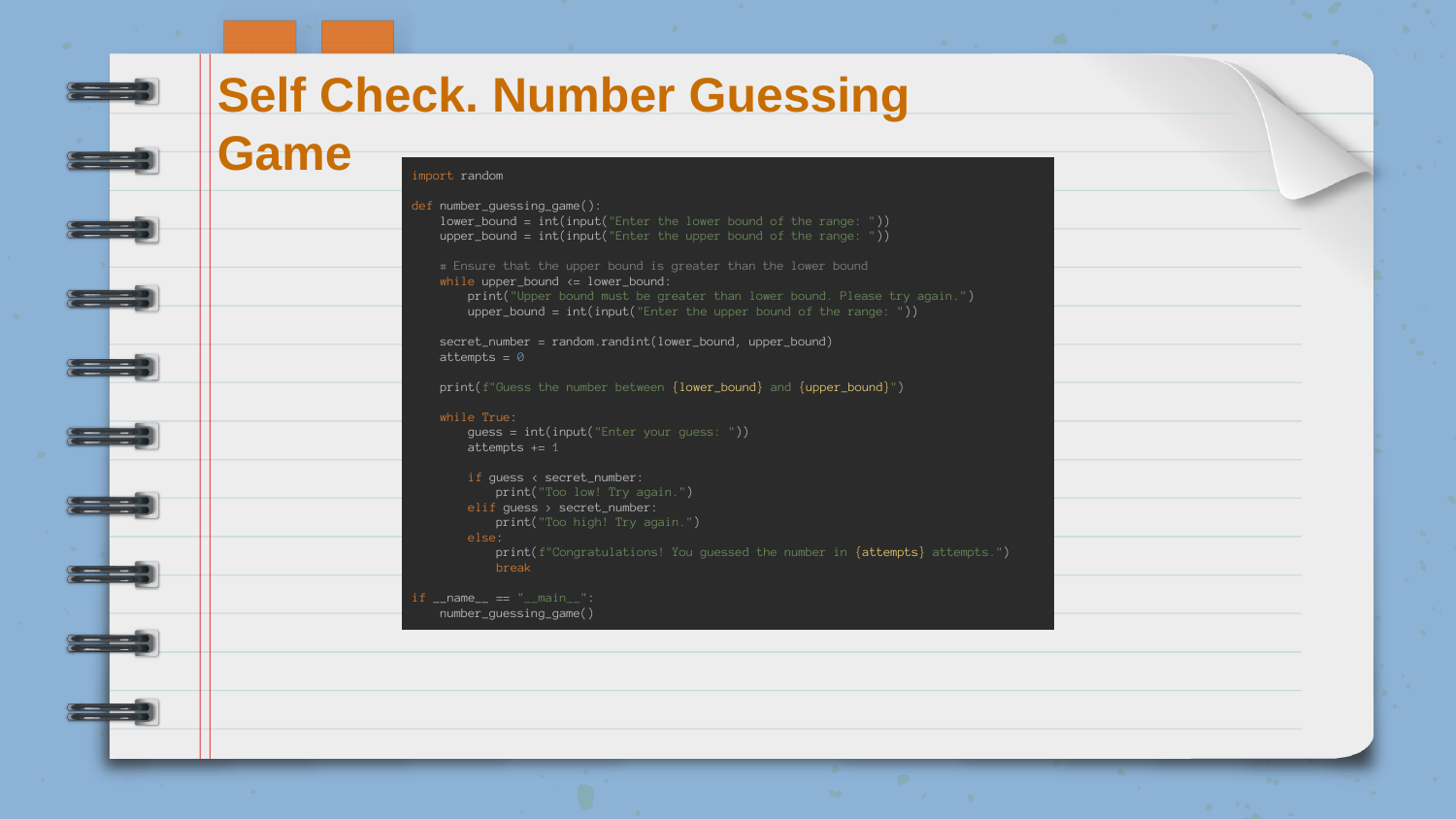

Self Check. Number Guessing Game
| import random def number\_guessing\_game(): lower\_bound = int(input("Enter the lower bound of the range: ")) upper\_bound = int(input("Enter the upper bound of the range: ")) # Ensure that the upper bound is greater than the lower bound while upper\_bound <= lower\_bound: print("Upper bound must be greater than lower bound. Please try again.") upper\_bound = int(input("Enter the upper bound of the range: ")) secret\_number = random.randint(lower\_bound, upper\_bound) attempts = 0 print(f"Guess the number between {lower\_bound} and {upper\_bound}") while True: guess = int(input("Enter your guess: ")) attempts += 1 if guess < secret\_number: print("Too low! Try again.") elif guess > secret\_number: print("Too high! Try again.") else: print(f"Congratulations! You guessed the number in {attempts} attempts.") break if \_\_name\_\_ == "\_\_main\_\_": number\_guessing\_game() |
| --- |